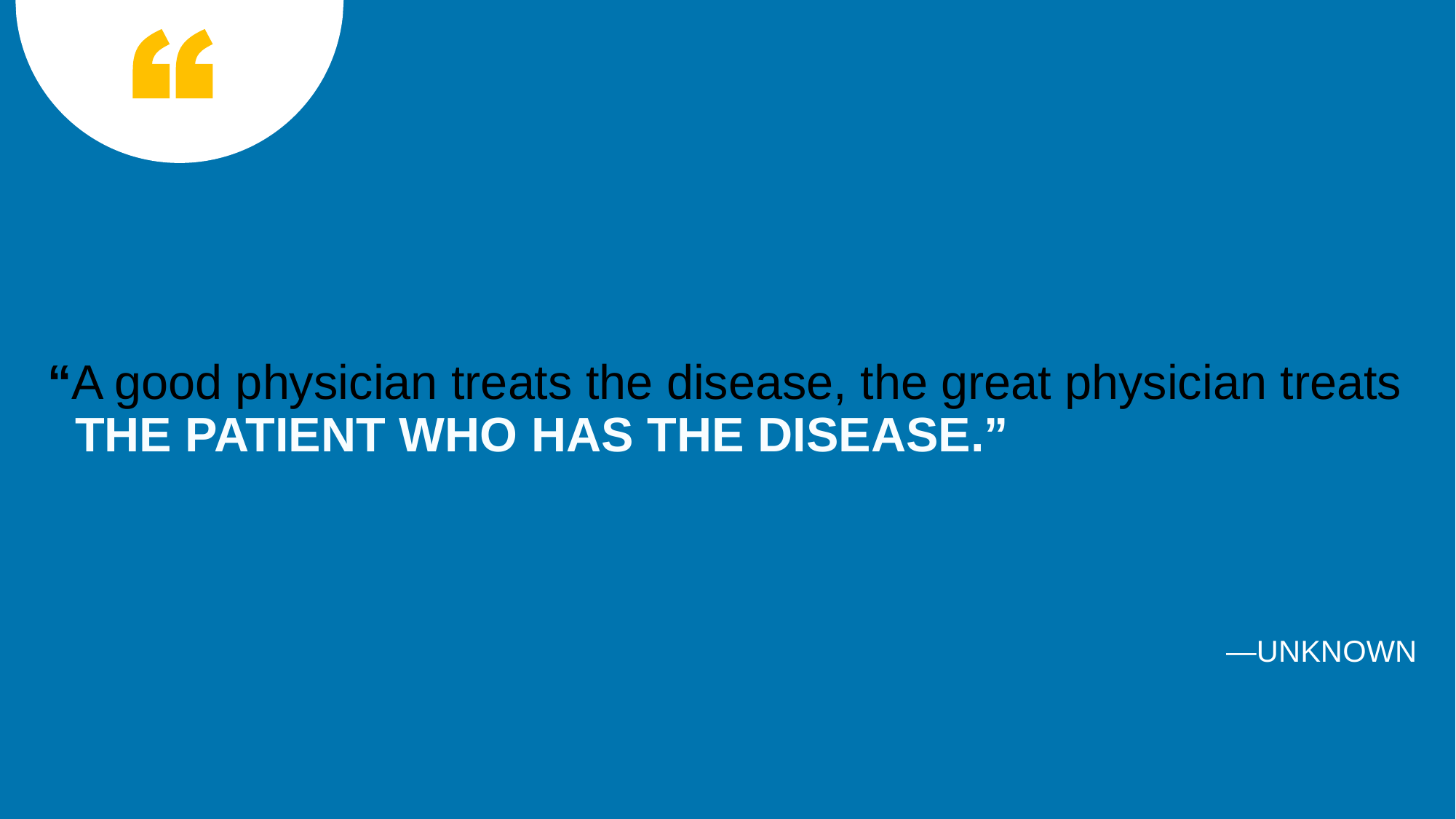

“A good physician treats the disease, the great physician treats
THE PATIENT WHO HAS THE DISEASE.”
—UNKNOWN
2